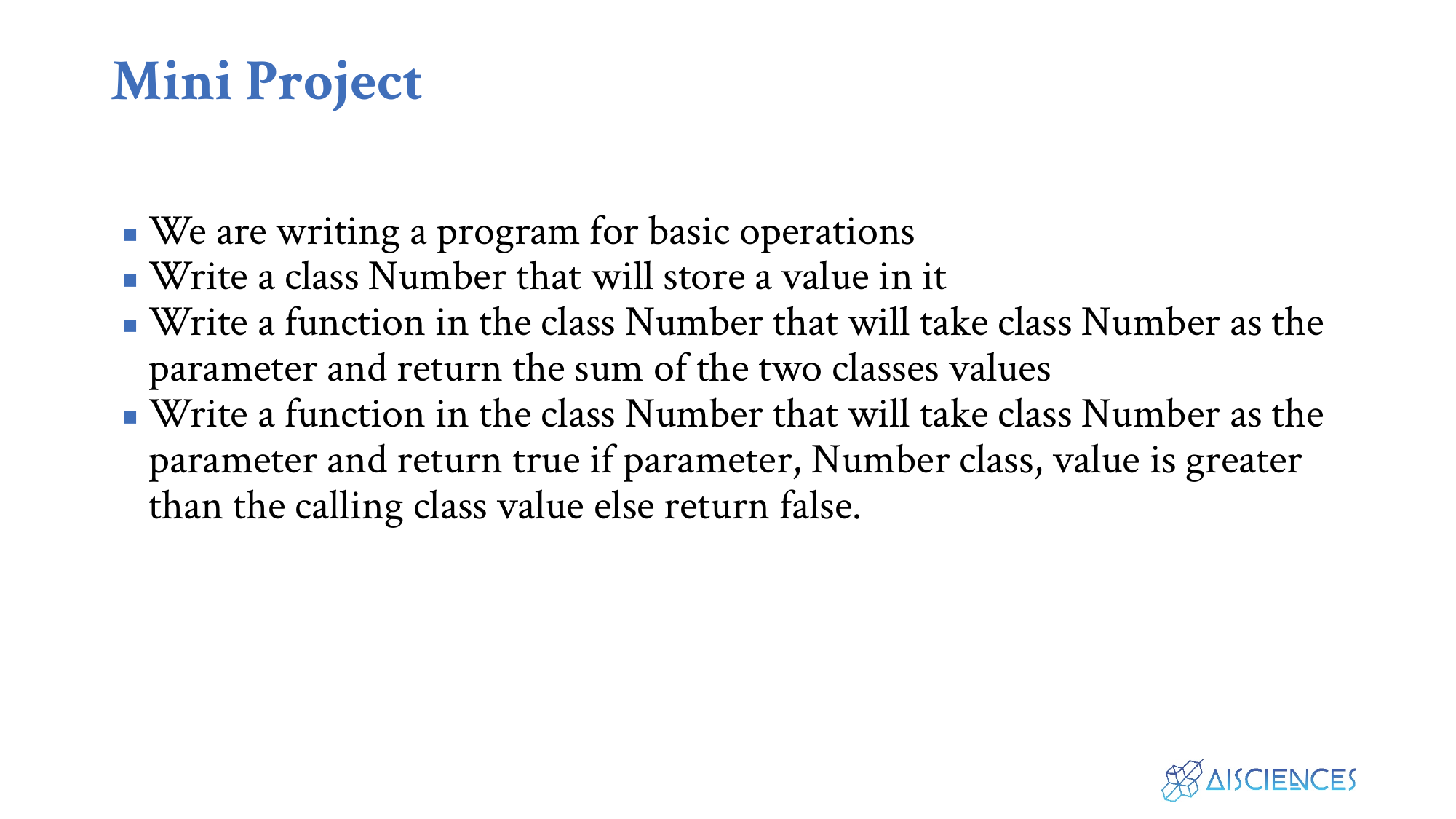

# Mini Project
We are writing a program for basic operations
Write a class Number that will store a value in it
Write a function in the class Number that will take class Number as the parameter and return the sum of the two classes values
Write a function in the class Number that will take class Number as the parameter and return true if parameter, Number class, value is greater than the calling class value else return false.